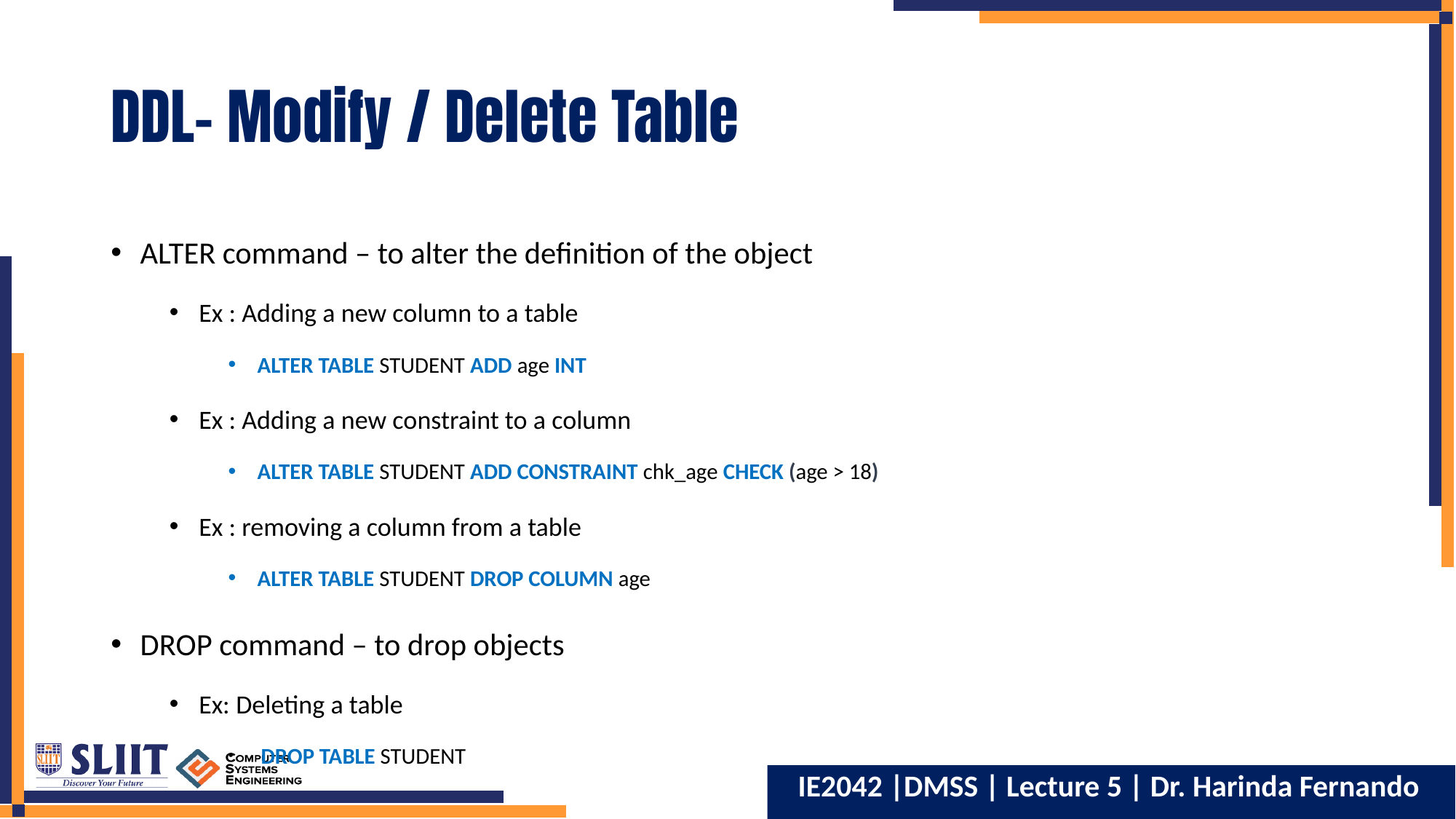

# DDL- Modify / Delete Table
ALTER command – to alter the definition of the object
Ex : Adding a new column to a table
ALTER TABLE STUDENT ADD age INT
Ex : Adding a new constraint to a column
ALTER TABLE STUDENT ADD CONSTRAINT chk_age CHECK (age > 18)
Ex : removing a column from a table
ALTER TABLE STUDENT DROP COLUMN age
DROP command – to drop objects
Ex: Deleting a table
 DROP TABLE STUDENT

IE2042 |DMSS | Lecture 5 | Dr. Harinda Fernando